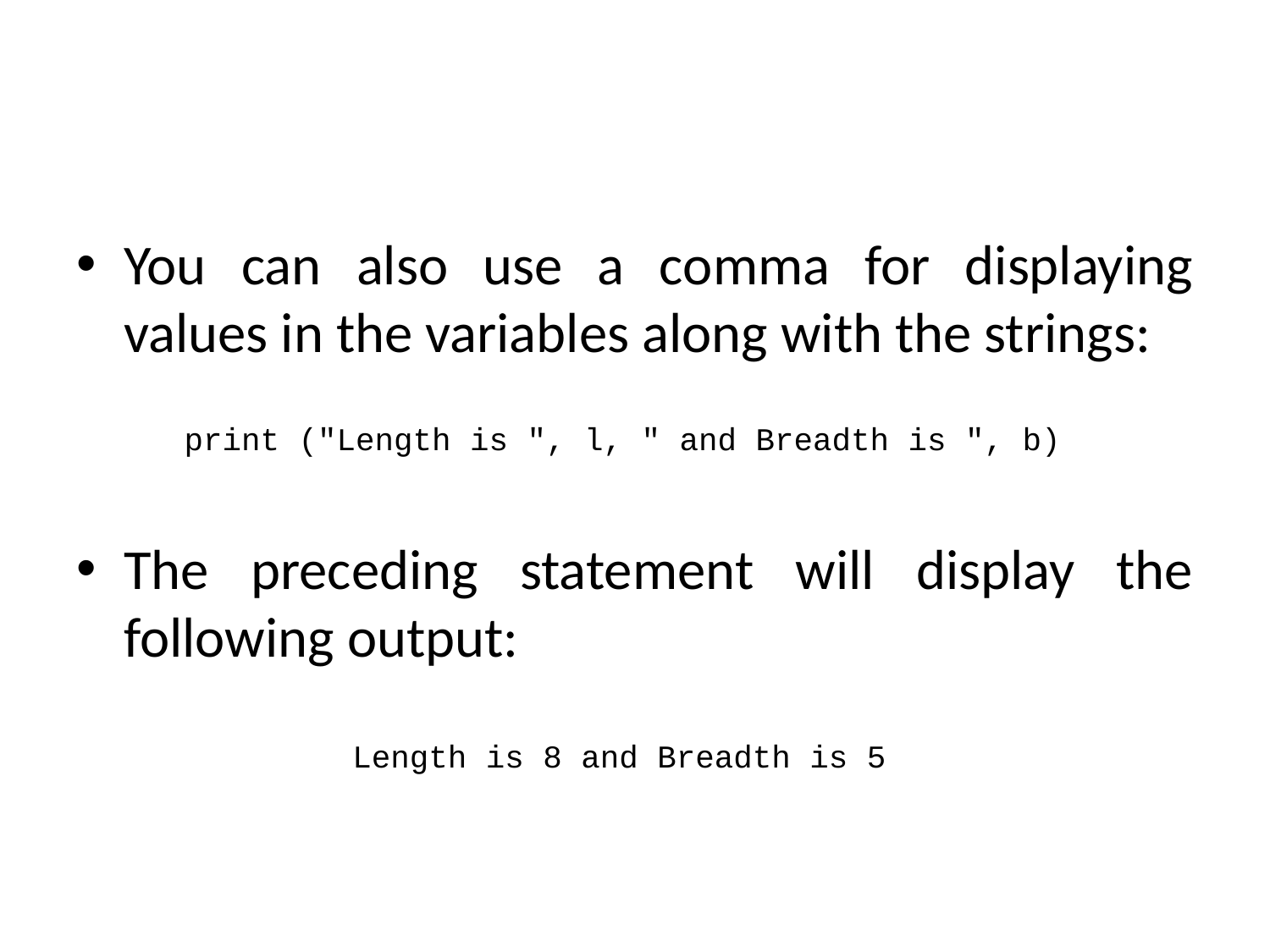

#
You can also use a comma for displaying values in the variables along with the strings:

The preceding statement will display the following output:
print ("Length is ", l, " and Breadth is ", b)
Length is 8 and Breadth is 5